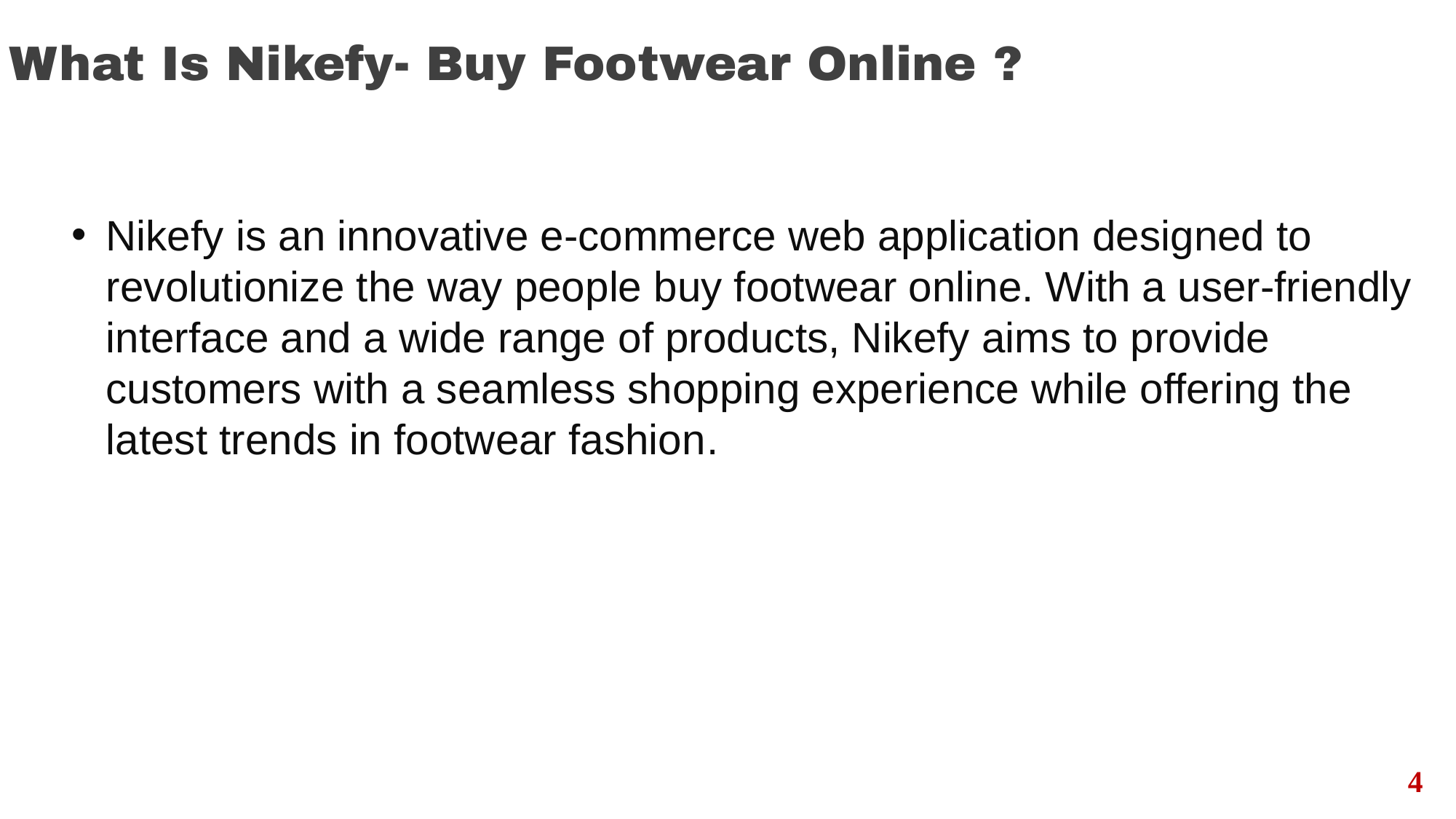

# What Is Nikefy- Buy Footwear Online ?
Nikefy is an innovative e-commerce web application designed to revolutionize the way people buy footwear online. With a user-friendly interface and a wide range of products, Nikefy aims to provide customers with a seamless shopping experience while offering the latest trends in footwear fashion.

4